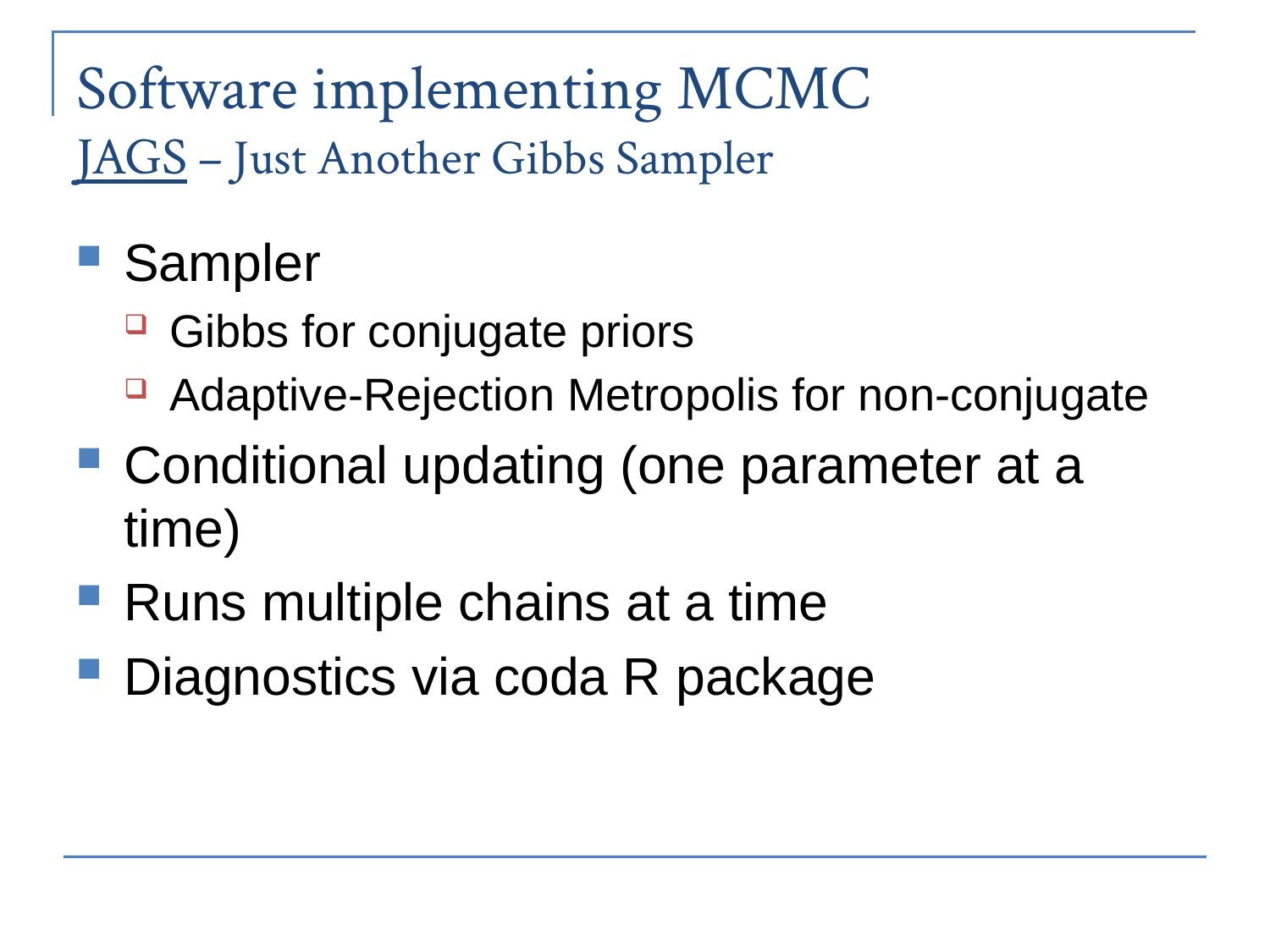

# Software implementing MCMC JAGS – Just Another Gibbs Sampler
Sampler
Gibbs for conjugate priors
Adaptive-Rejection Metropolis for non-conjugate
Conditional updating (one parameter at a time)
Runs multiple chains at a time
Diagnostics via coda R package